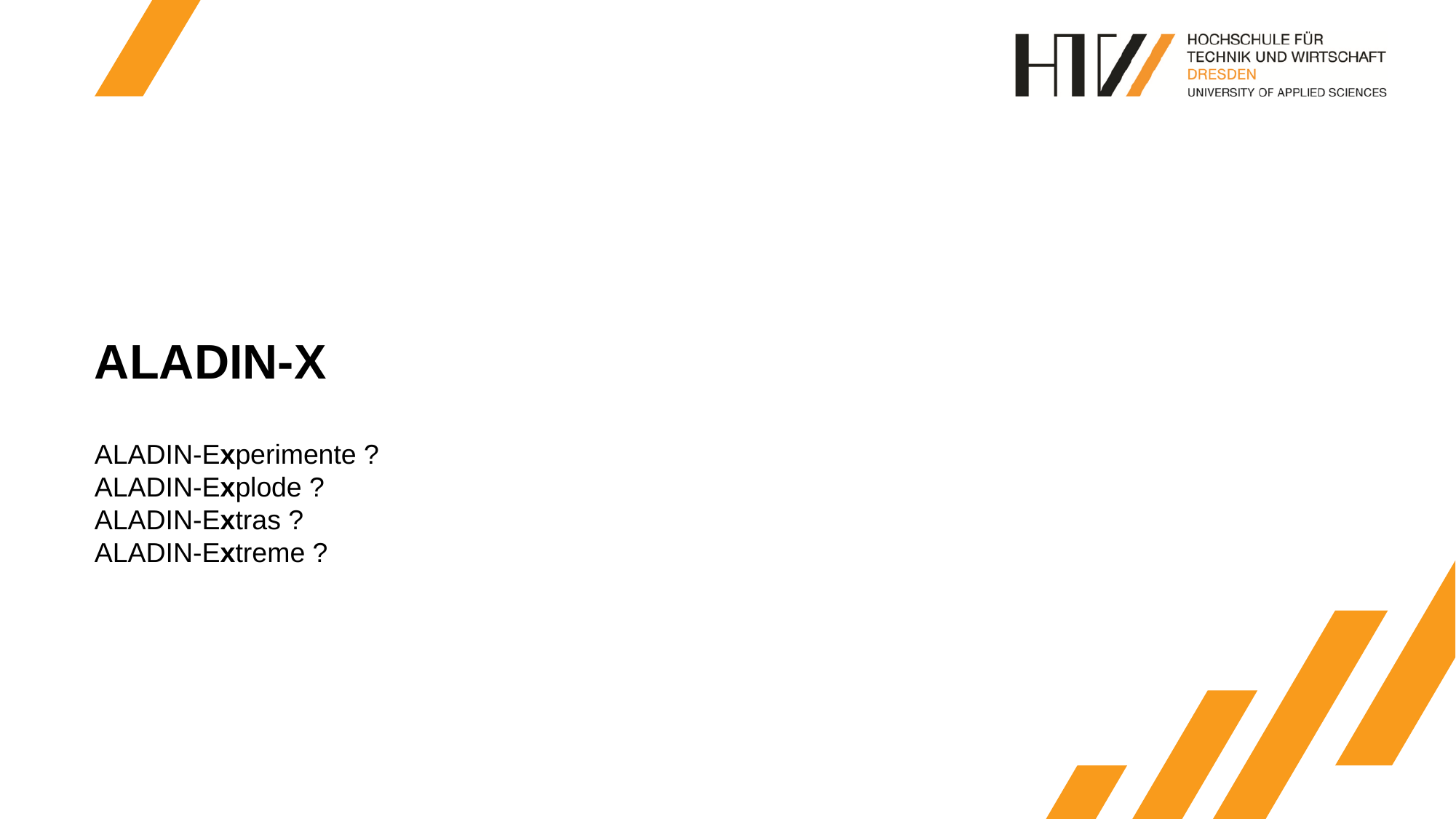

# ALADIN-X
ALADIN-Experimente ?
ALADIN-Explode ?
ALADIN-Extras ?
ALADIN-Extreme ?